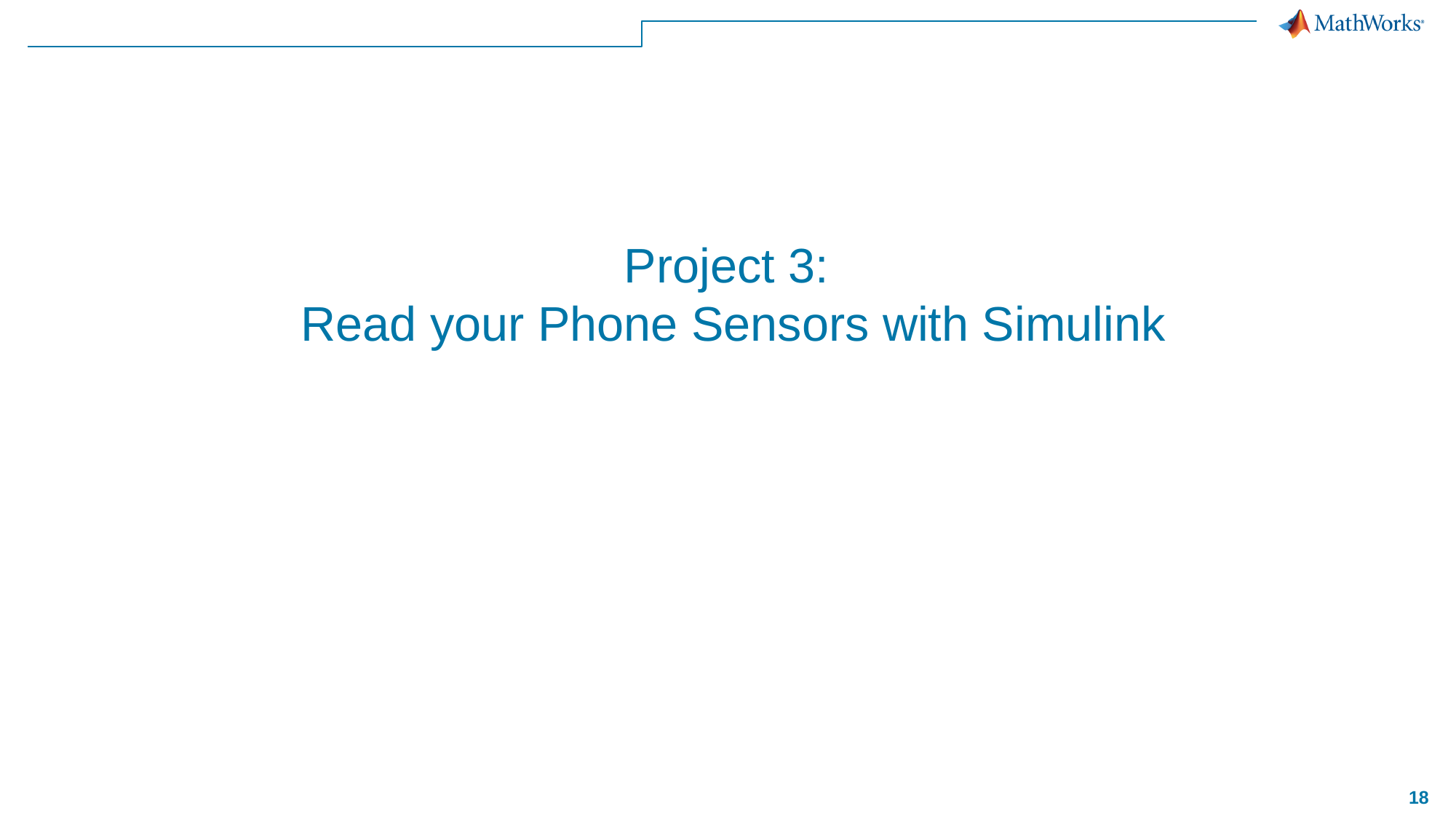

# Project 3: Read your Phone Sensors with Simulink